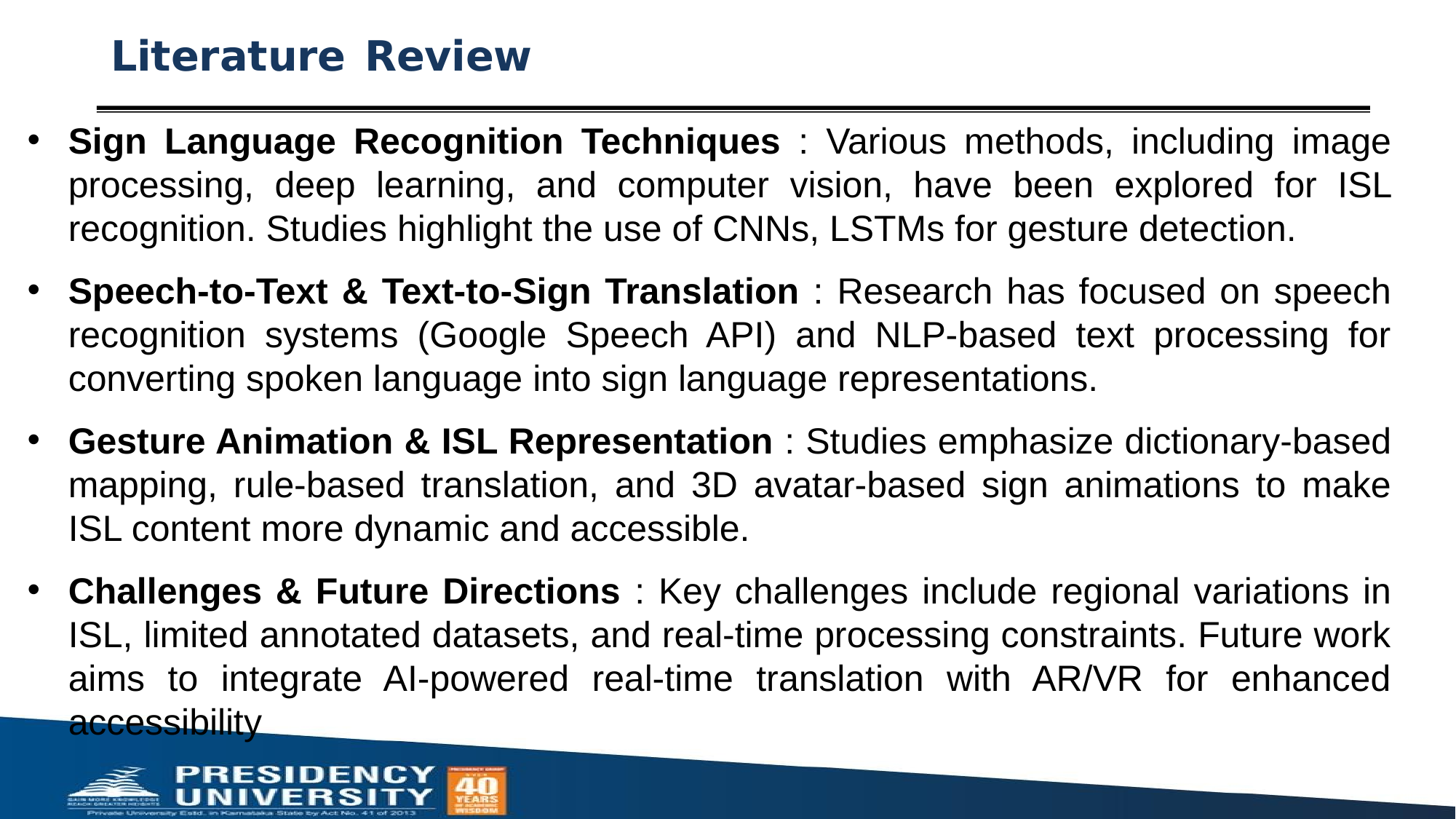

# Literature Review
Sign Language Recognition Techniques : Various methods, including image processing, deep learning, and computer vision, have been explored for ISL recognition. Studies highlight the use of CNNs, LSTMs for gesture detection.

Speech-to-Text & Text-to-Sign Translation : Research has focused on speech recognition systems (Google Speech API) and NLP-based text processing for converting spoken language into sign language representations.

Gesture Animation & ISL Representation : Studies emphasize dictionary-based mapping, rule-based translation, and 3D avatar-based sign animations to make ISL content more dynamic and accessible.

Challenges & Future Directions : Key challenges include regional variations in ISL, limited annotated datasets, and real-time processing constraints. Future work aims to integrate AI-powered real-time translation with AR/VR for enhanced accessibility